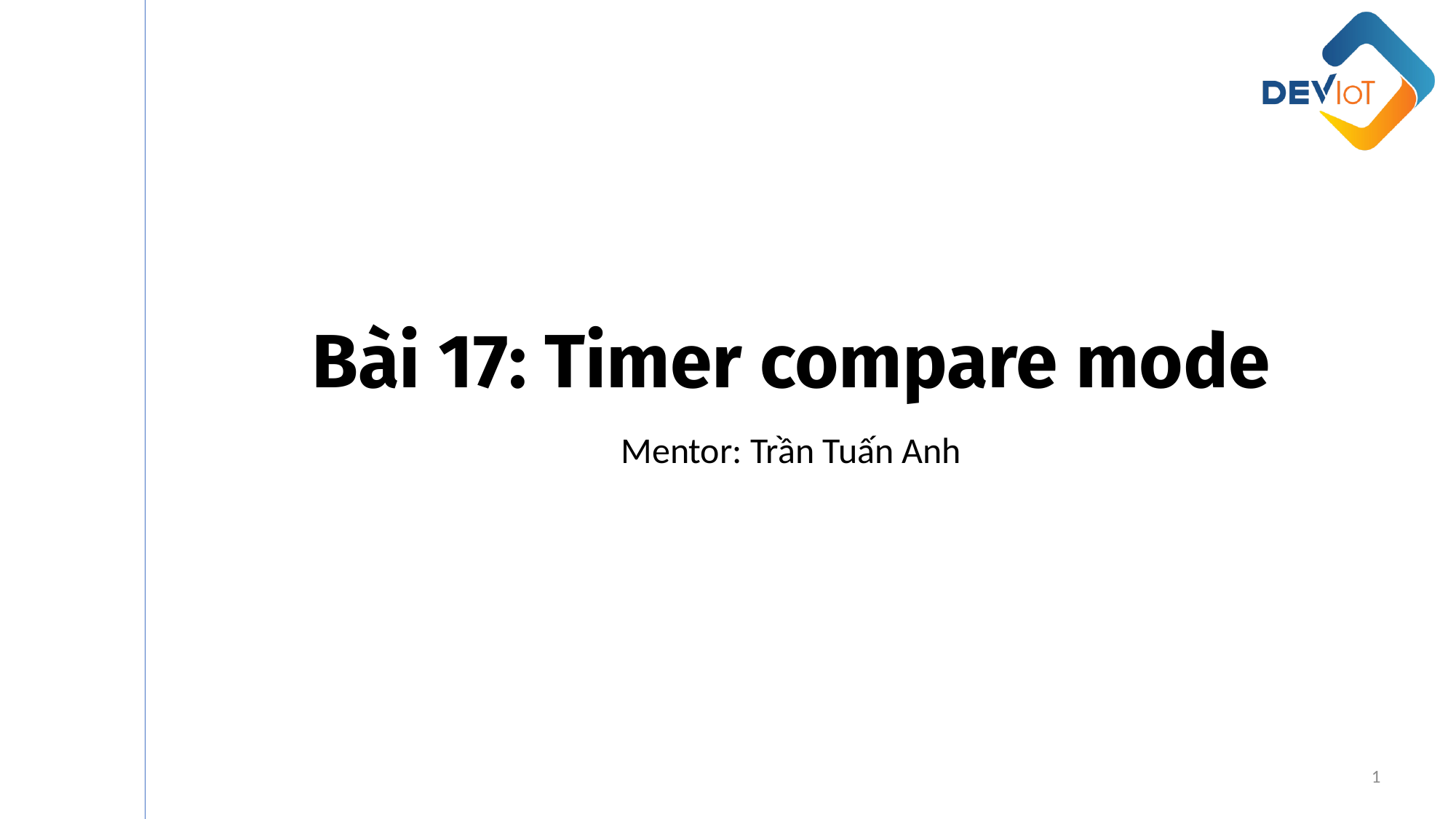

# Bài 17: Timer compare mode
Mentor: Trần Tuấn Anh
1